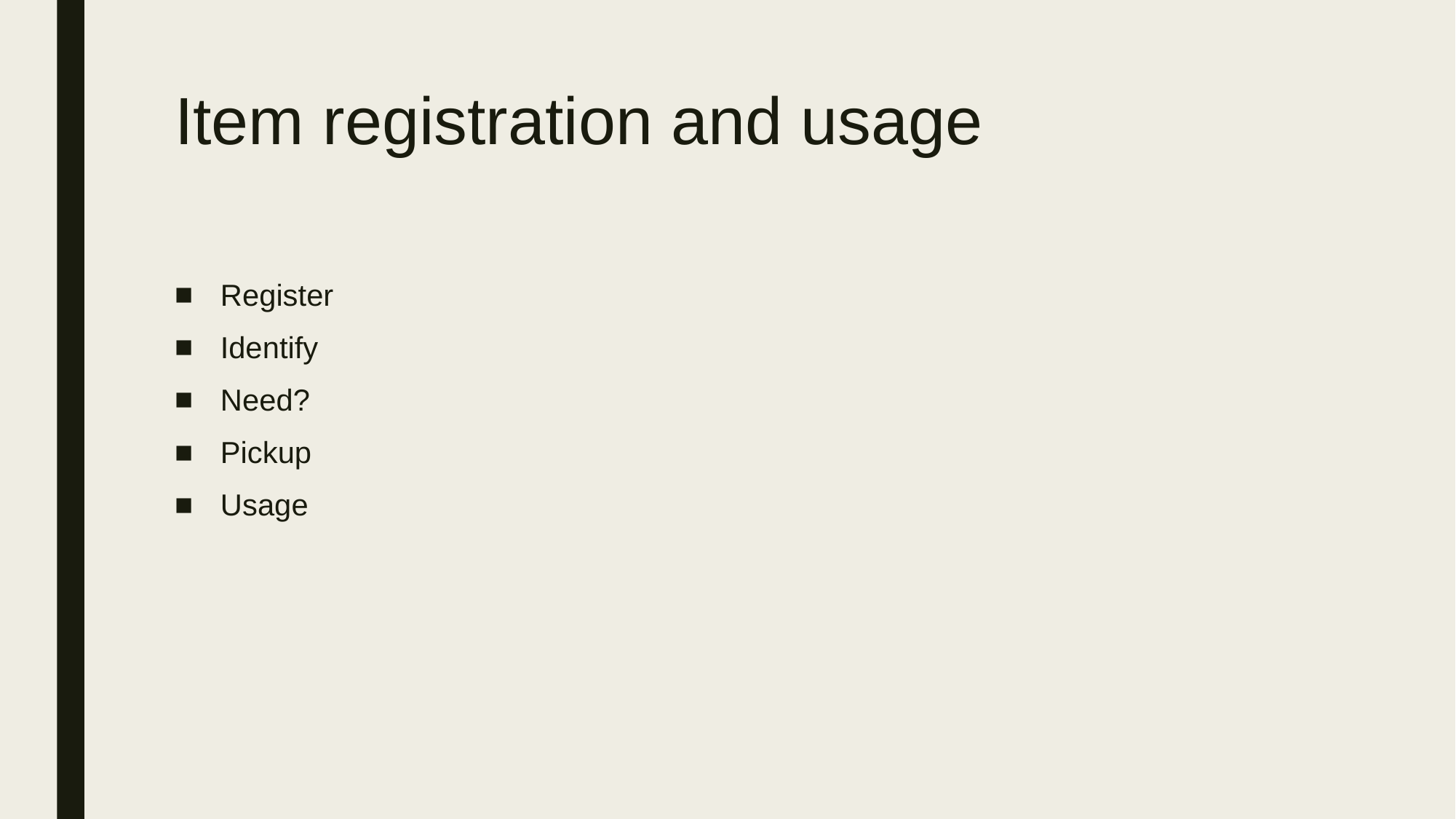

# Item registration and usage
Register
Identify
Need?
Pickup
Usage